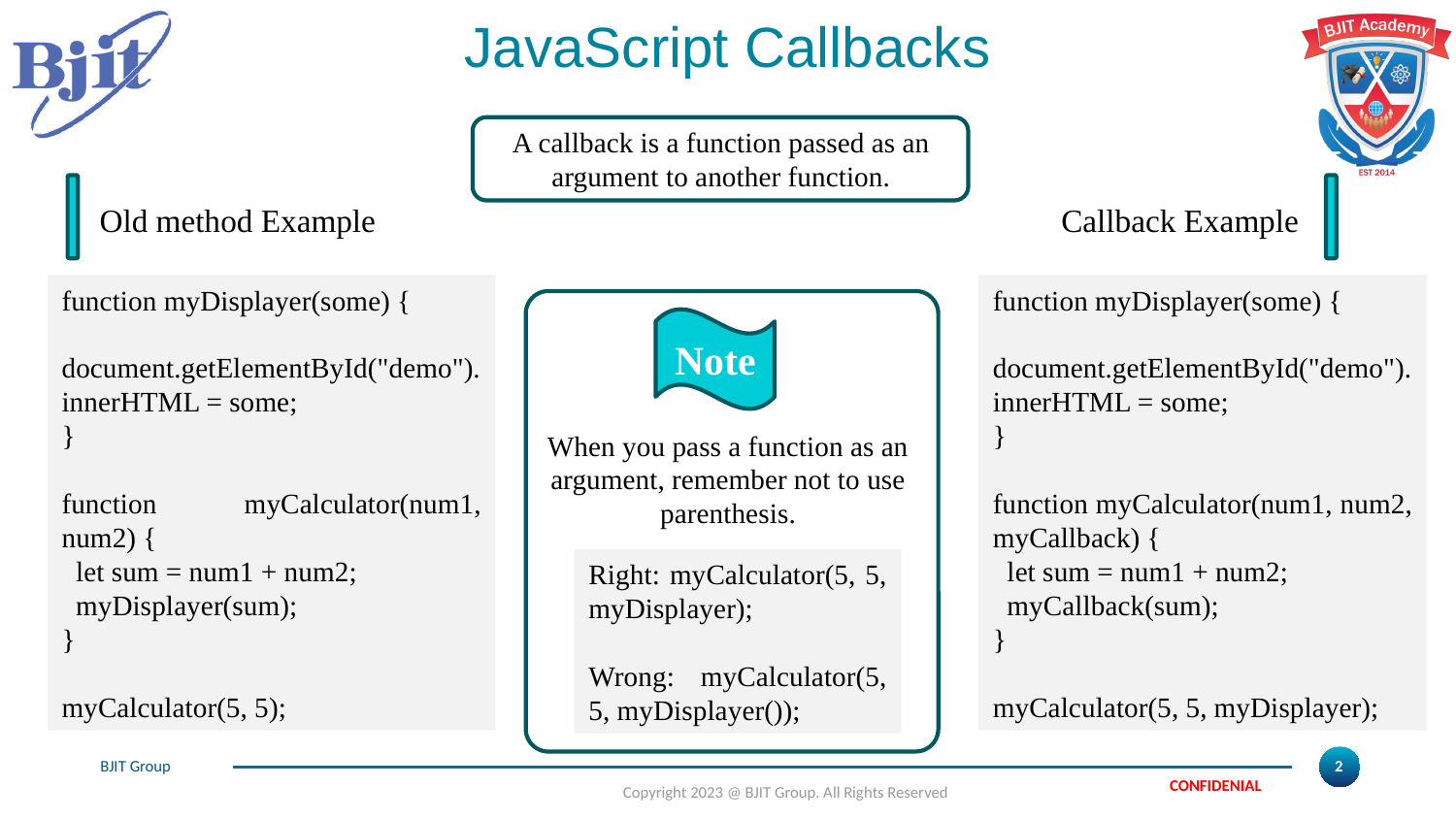

JavaScript Callbacks

A callback is a function passed as an argument to another function.

Old method Example
Callback Example
function myDisplayer(some) {
  document.getElementById("demo").innerHTML = some;
}

function myCalculator(num1, num2) {
  let sum = num1 + num2;
  myDisplayer(sum);
}

myCalculator(5, 5);
function myDisplayer(some) {
  document.getElementById("demo").innerHTML = some;
}

function myCalculator(num1, num2, myCallback) {
  let sum = num1 + num2;
  myCallback(sum);
}

myCalculator(5, 5, myDisplayer);

Note
When you pass a function as an argument, remember not to use parenthesis.
Right: myCalculator(5, 5, myDisplayer);

Wrong: myCalculator(5, 5, myDisplayer());